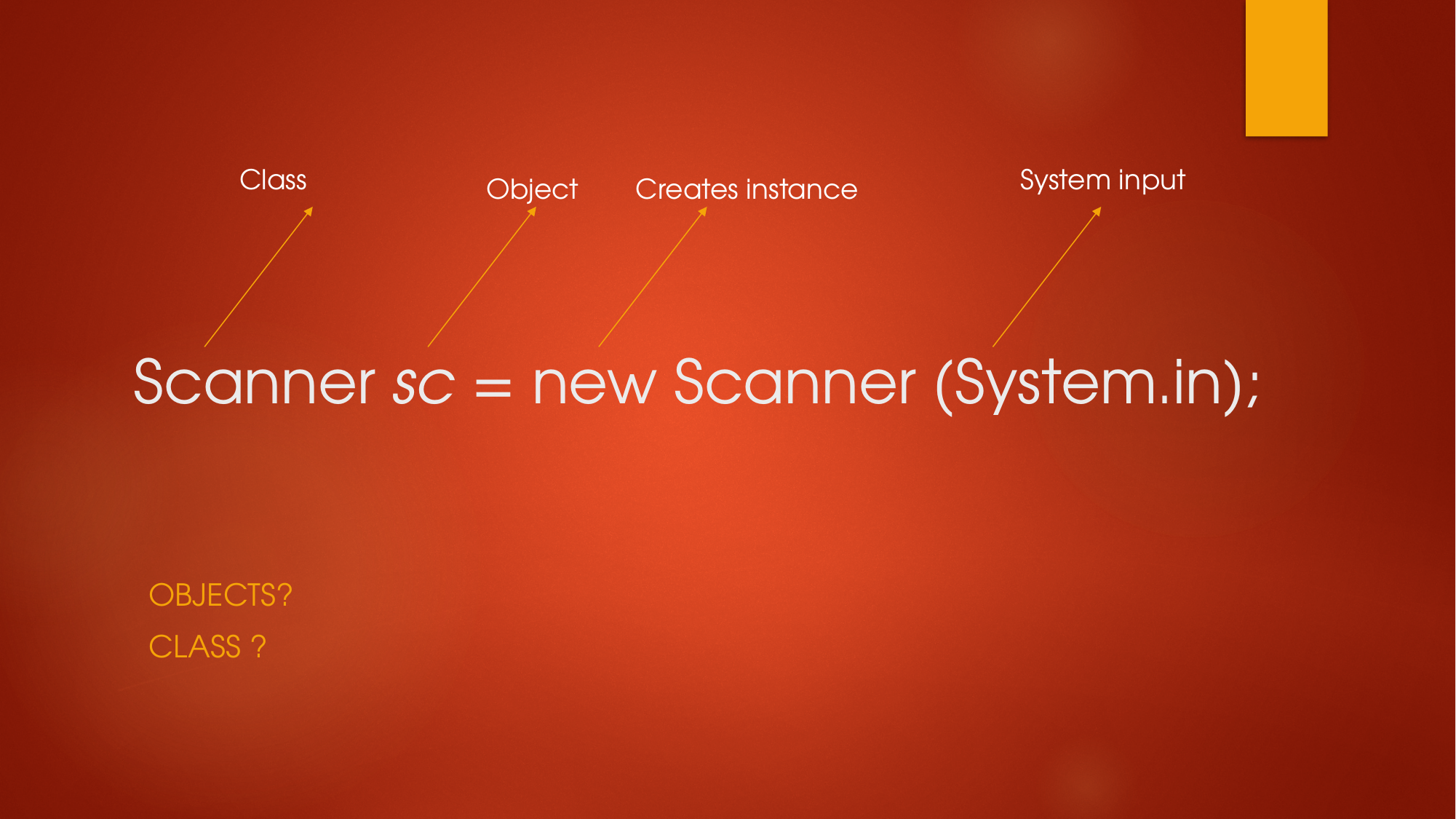

Class
System input
Object
Creates instance
# Scanner sc = new Scanner (System.in);
Objects?
Class ?